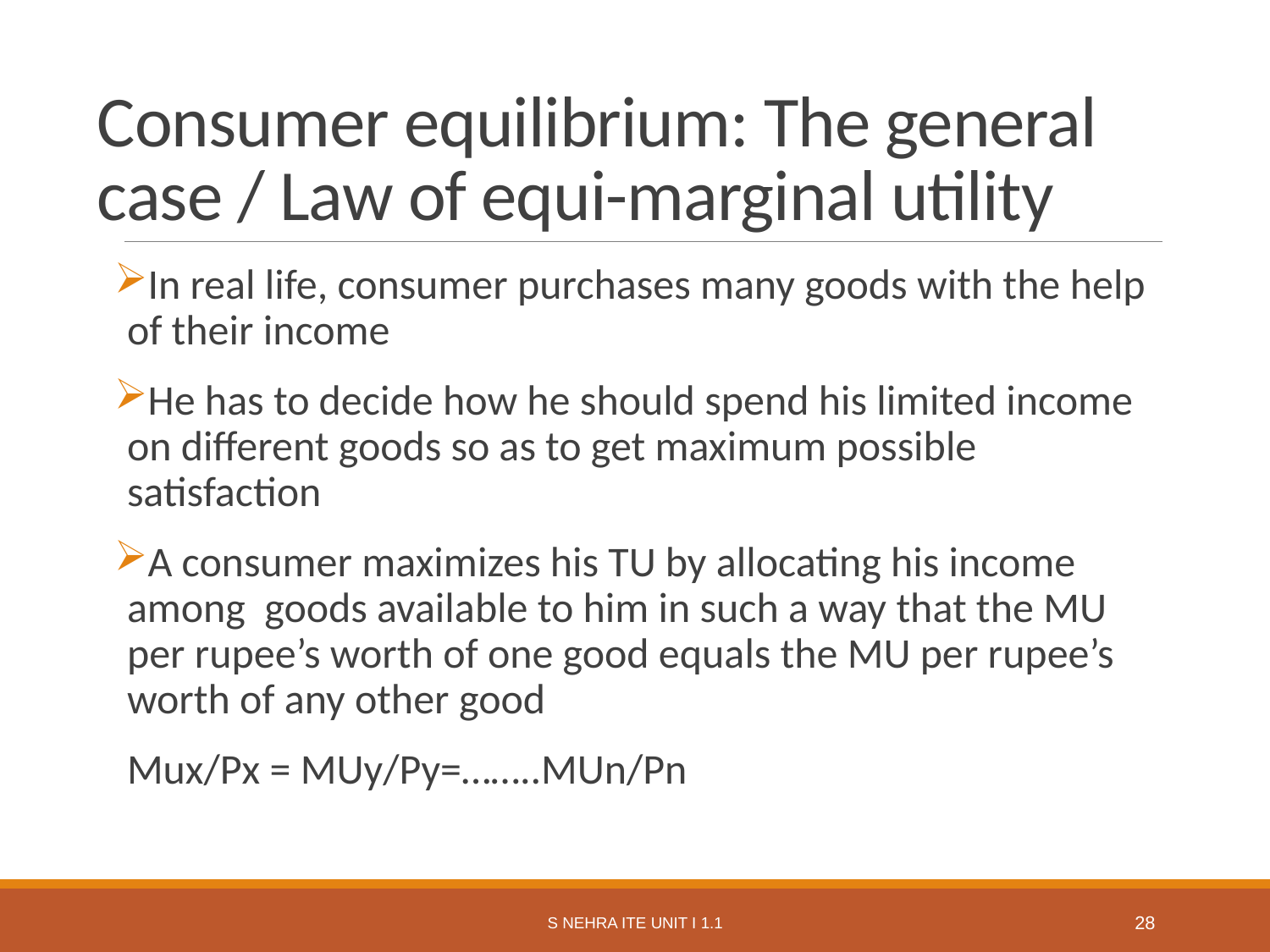

# Consumer equilibrium: The general case / Law of equi-marginal utility
In real life, consumer purchases many goods with the help of their income
He has to decide how he should spend his limited income on different goods so as to get maximum possible satisfaction
A consumer maximizes his TU by allocating his income among  goods available to him in such a way that the MU per rupee’s worth of one good equals the MU per rupee’s worth of any other good
Mux/Px = MUy/Py=……..MUn/Pn
S Nehra ITE Unit I 1.1
28